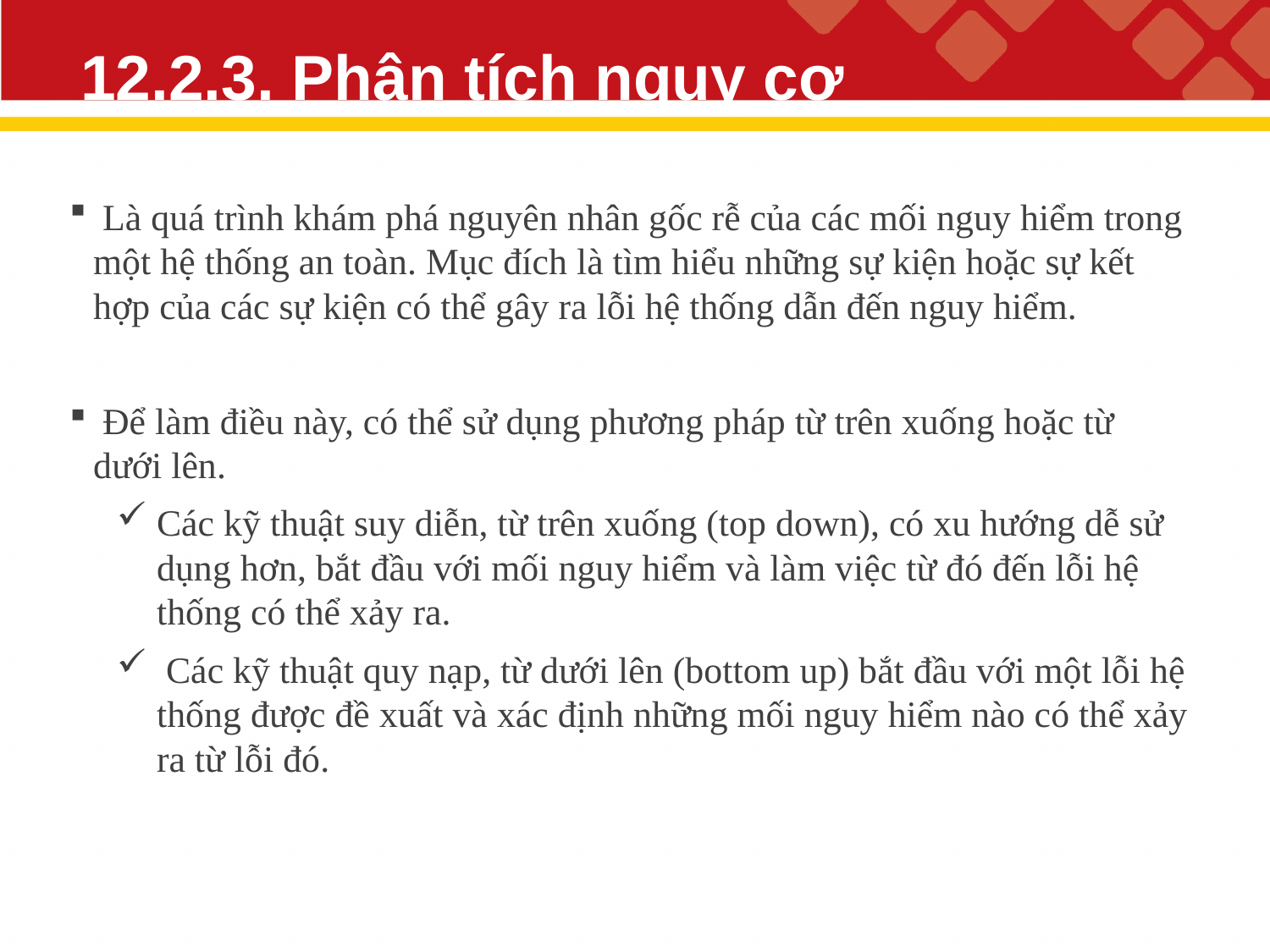

# 12.2.3. Phân tích nguy cơ
 Là quá trình khám phá nguyên nhân gốc rễ của các mối nguy hiểm trong một hệ thống an toàn. Mục đích là tìm hiểu những sự kiện hoặc sự kết hợp của các sự kiện có thể gây ra lỗi hệ thống dẫn đến nguy hiểm.

 Để làm điều này, có thể sử dụng phương pháp từ trên xuống hoặc từ dưới lên.
Các kỹ thuật suy diễn, từ trên xuống (top down), có xu hướng dễ sử dụng hơn, bắt đầu với mối nguy hiểm và làm việc từ đó đến lỗi hệ thống có thể xảy ra.
 Các kỹ thuật quy nạp, từ dưới lên (bottom up) bắt đầu với một lỗi hệ thống được đề xuất và xác định những mối nguy hiểm nào có thể xảy ra từ lỗi đó.